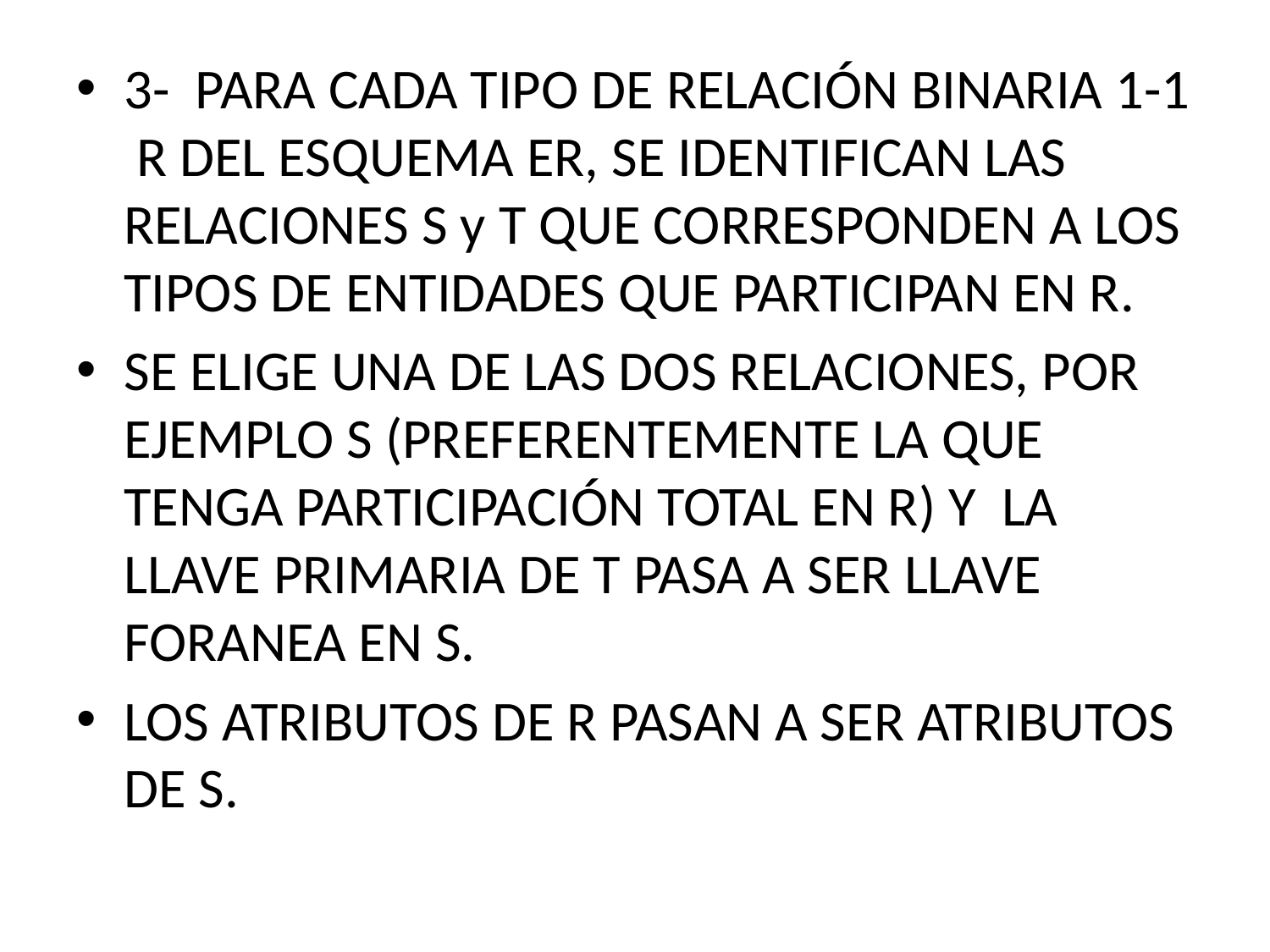

3-  PARA CADA TIPO DE RELACIÓN BINARIA 1-1  R DEL ESQUEMA ER, SE IDENTIFICAN LAS RELACIONES S y T QUE CORRESPONDEN A LOS TIPOS DE ENTIDADES QUE PARTICIPAN EN R.
SE ELIGE UNA DE LAS DOS RELACIONES, POR EJEMPLO S (PREFERENTEMENTE LA QUE TENGA PARTICIPACIÓN TOTAL EN R) Y  LA LLAVE PRIMARIA DE T PASA A SER LLAVE FORANEA EN S.
LOS ATRIBUTOS DE R PASAN A SER ATRIBUTOS DE S.